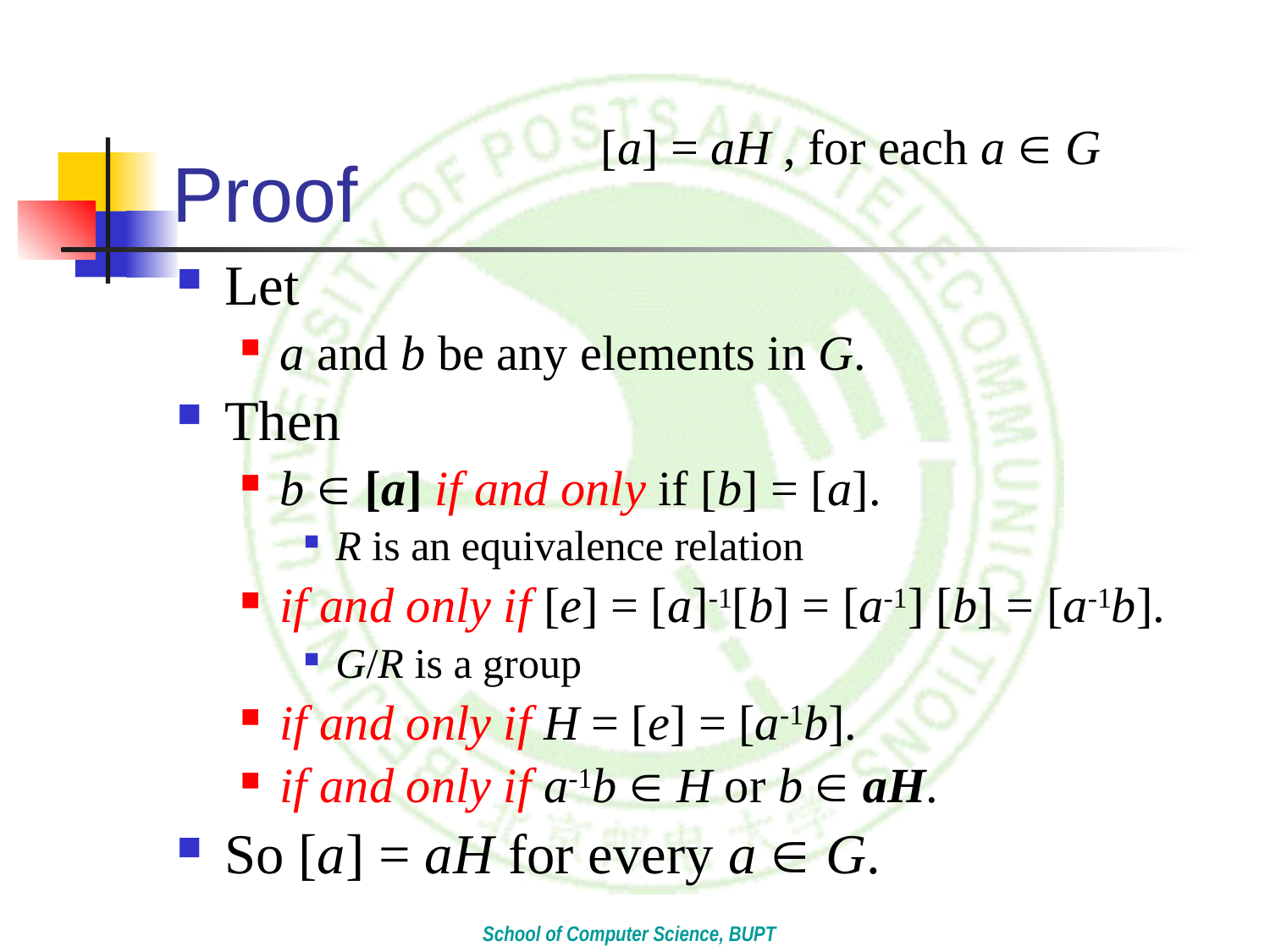

# Proof
[a] = aH , for each a ∈ G
Let
a and b be any elements in G.
Then
b ∈ [a] if and only if [b] = [a].
R is an equivalence relation
if and only if [e] = [a]-1[b] = [a-1] [b] = [a-1b].
G/R is a group
if and only if H = [e] = [a-1b].
if and only if a-1b ∈ H or b ∈ aH.
So [a] = aH for every a ∈ G.

School of Computer Science, BUPT
54